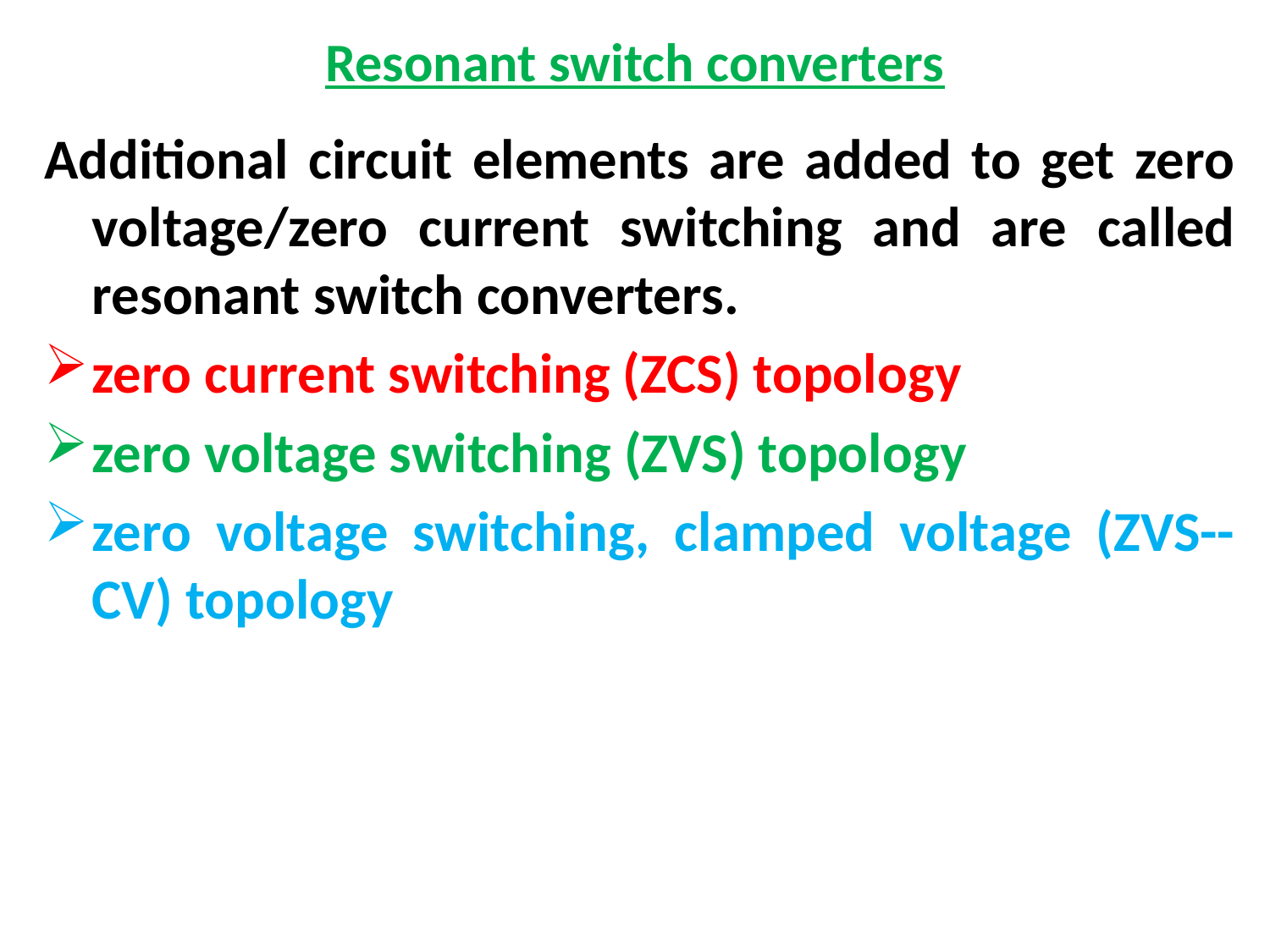

# Resonant switch converters
Additional circuit elements are added to get zero voltage/zero current switching and are called resonant switch converters.
zero current switching (ZCS) topology
zero voltage switching (ZVS) topology
zero voltage switching, clamped voltage (ZVS--CV) topology